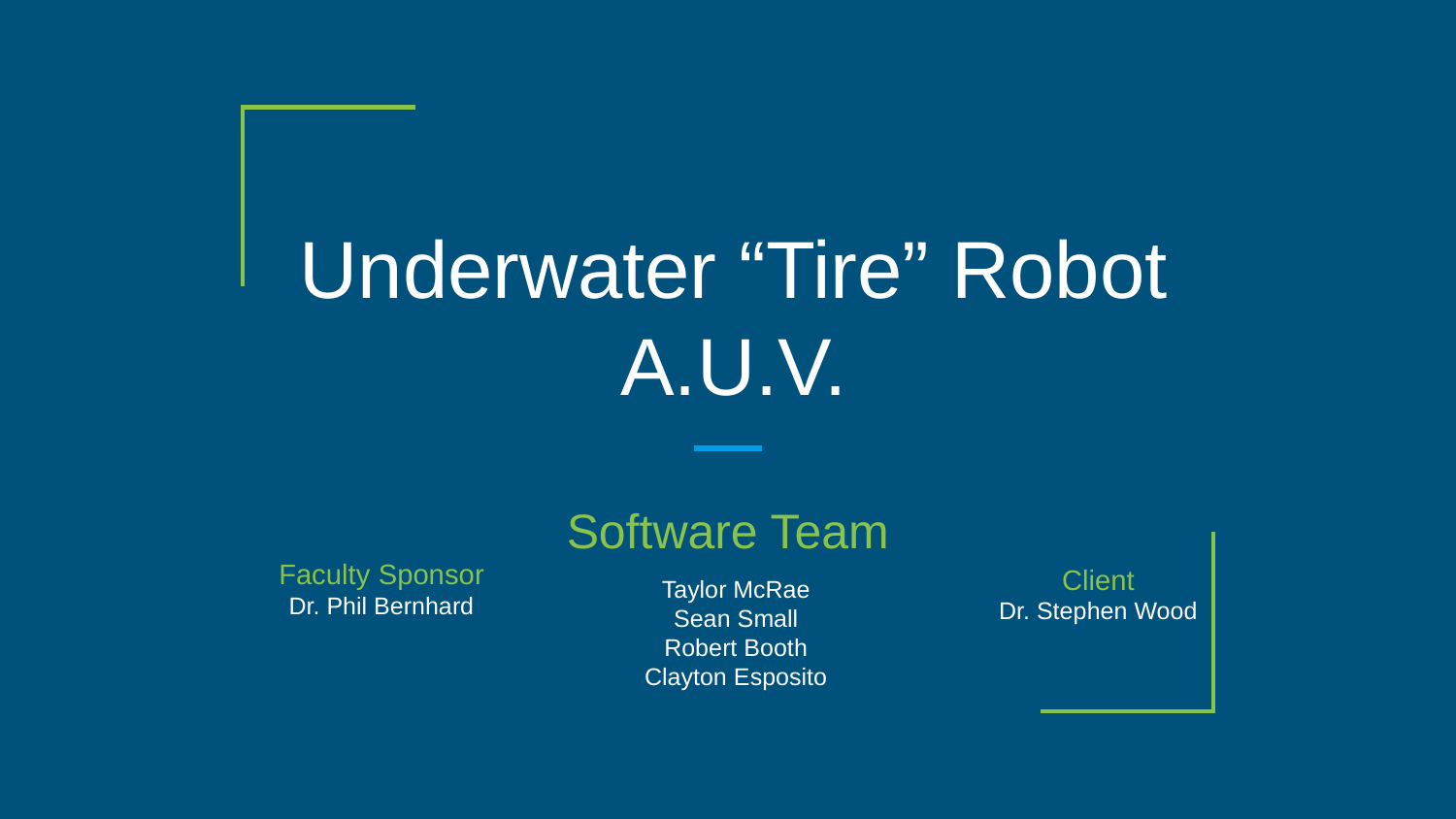

# Underwater “Tire” Robot
A.U.V.
Software Team
Faculty Sponsor
Dr. Phil Bernhard
Client
Dr. Stephen Wood
Taylor McRae
Sean Small
Robert Booth
Clayton Esposito